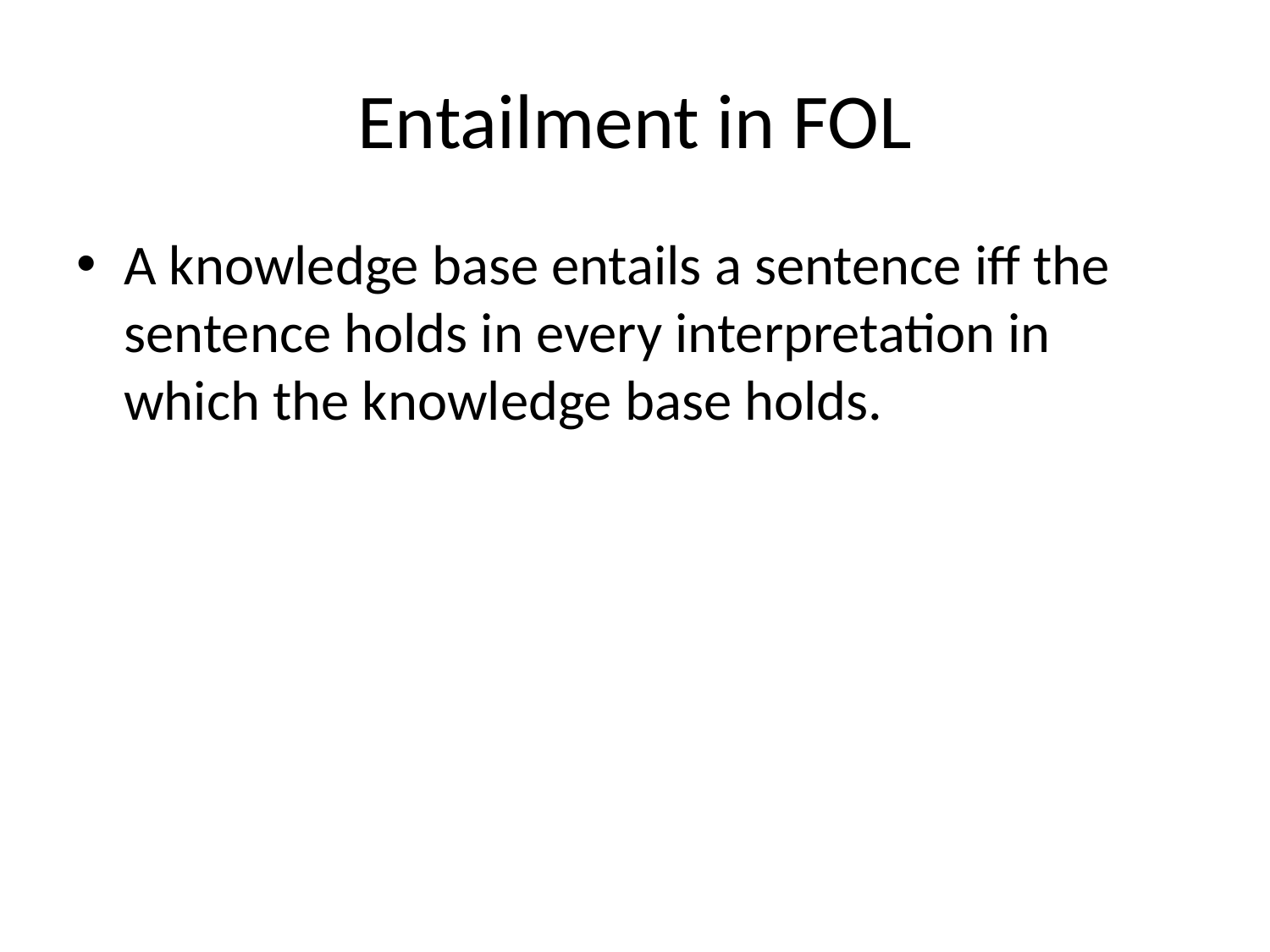

# Entailment in FOL
A knowledge base entails a sentence iff the sentence holds in every interpretation in which the knowledge base holds.